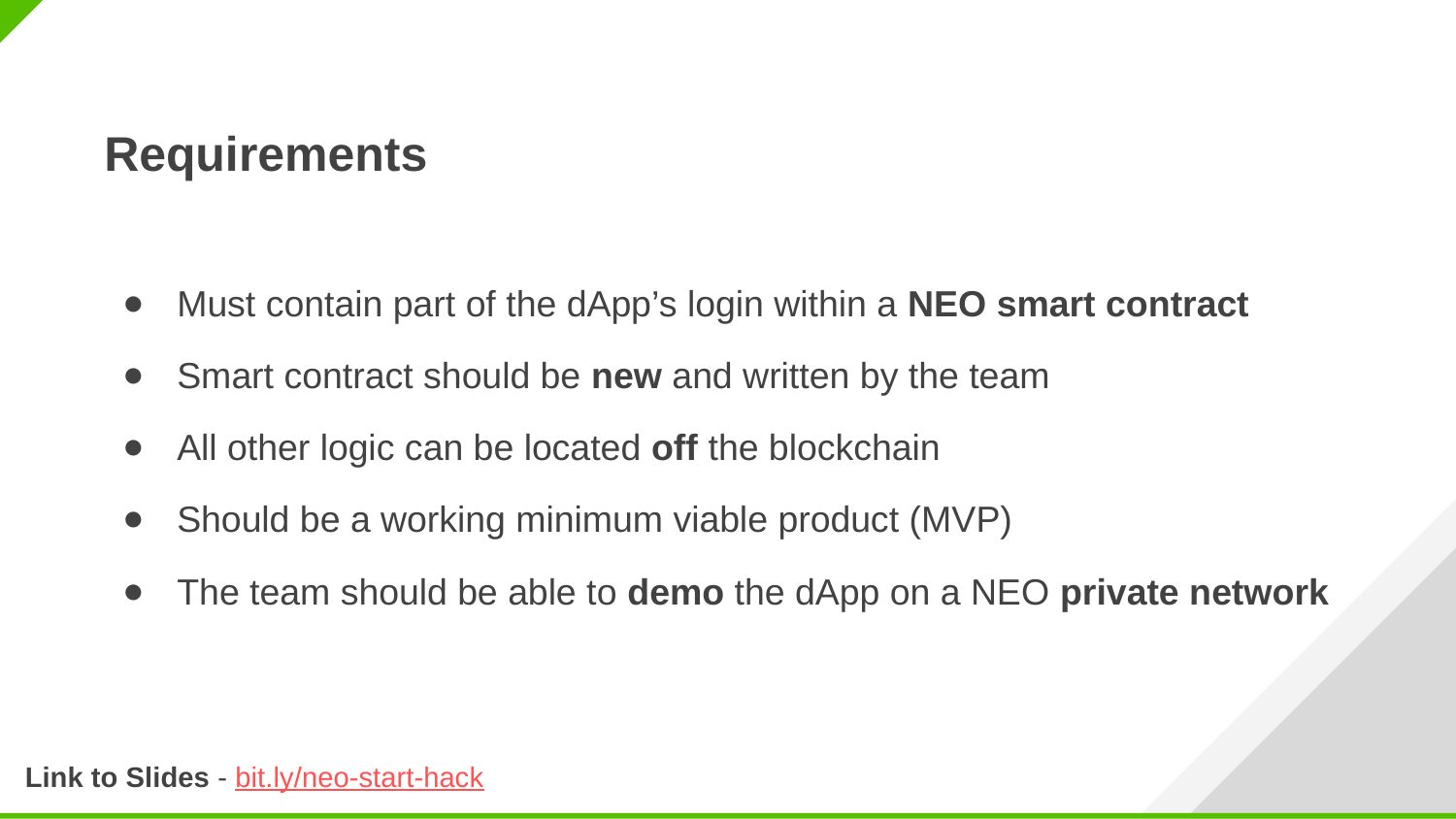

Requirements
Must contain part of the dApp’s login within a NEO smart contract
Smart contract should be new and written by the team
All other logic can be located off the blockchain
Should be a working minimum viable product (MVP)
The team should be able to demo the dApp on a NEO private network

Link to Slides - bit.ly/neo-start-hack